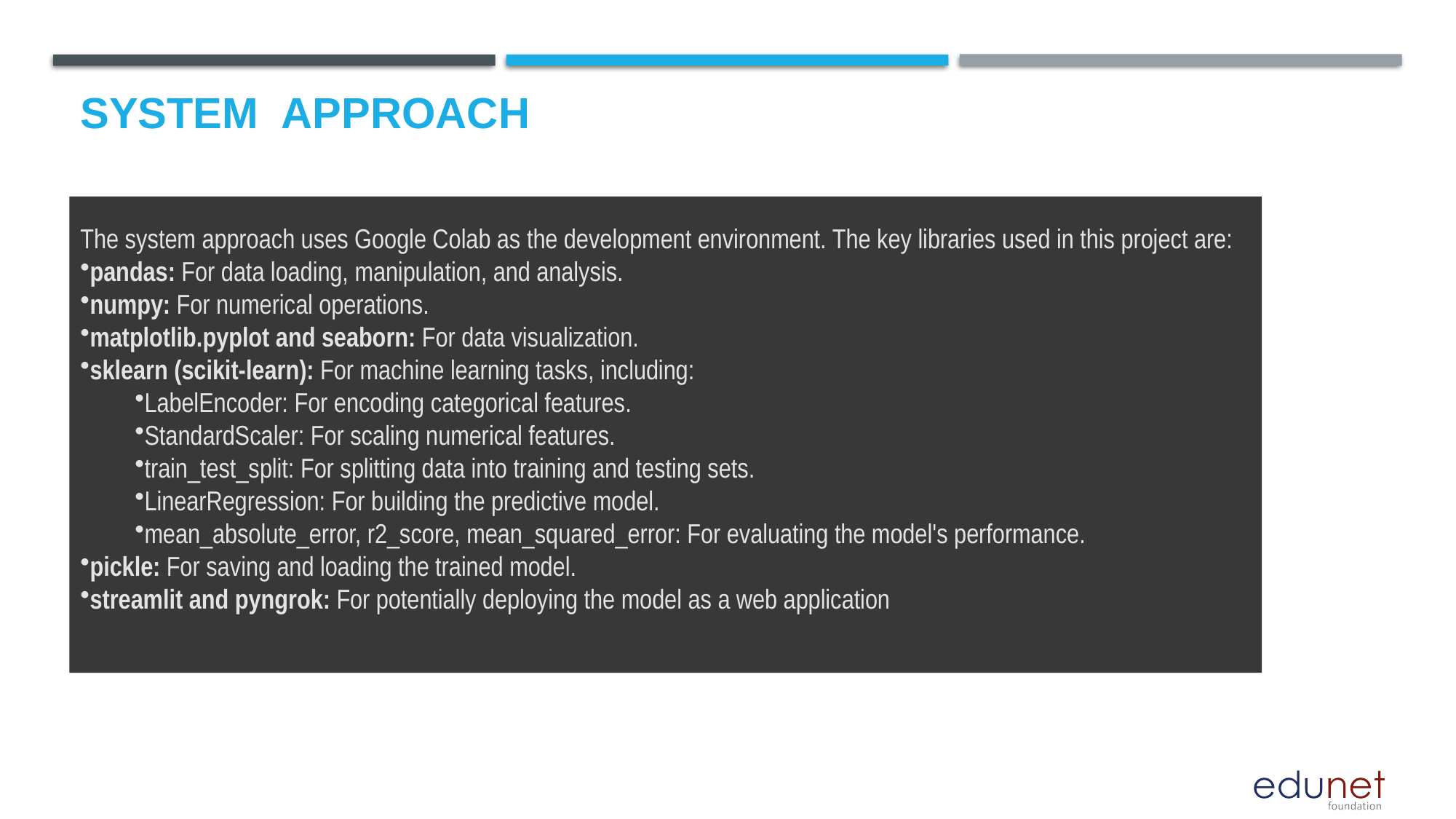

# System  Approach
The system approach uses Google Colab as the development environment. The key libraries used in this project are:
pandas: For data loading, manipulation, and analysis.
numpy: For numerical operations.
matplotlib.pyplot and seaborn: For data visualization.
sklearn (scikit-learn): For machine learning tasks, including:
LabelEncoder: For encoding categorical features.
StandardScaler: For scaling numerical features.
train_test_split: For splitting data into training and testing sets.
LinearRegression: For building the predictive model.
mean_absolute_error, r2_score, mean_squared_error: For evaluating the model's performance.
pickle: For saving and loading the trained model.
streamlit and pyngrok: For potentially deploying the model as a web application